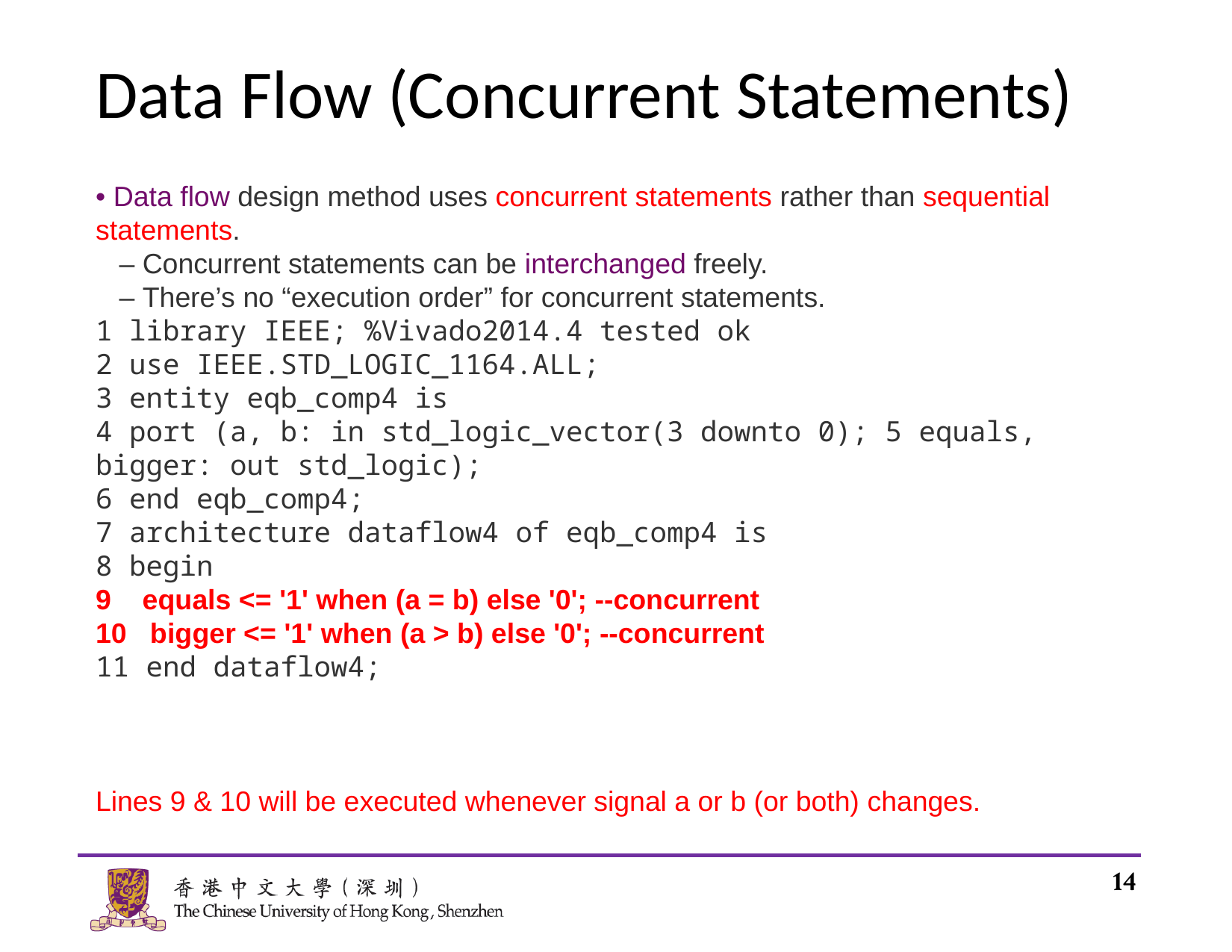

# Data Flow (Concurrent Statements)
• Data flow design method uses concurrent statements rather than sequential statements.
   – Concurrent statements can be interchanged freely.
   – There’s no “execution order” for concurrent statements.
1 library IEEE; %Vivado2014.4 tested ok
2 use IEEE.STD_LOGIC_1164.ALL;
3 entity eqb_comp4 is
4 port (a, b: in std_logic_vector(3 downto 0); 5 equals, bigger: out std_logic);
6 end eqb_comp4;
7 architecture dataflow4 of eqb_comp4 is
8 begin
9    equals <= '1' when (a = b) else '0'; --concurrent
10   bigger <= '1' when (a > b) else '0'; --concurrent
11 end dataflow4;

Lines 9 & 10 will be executed whenever signal a or b (or both) changes.